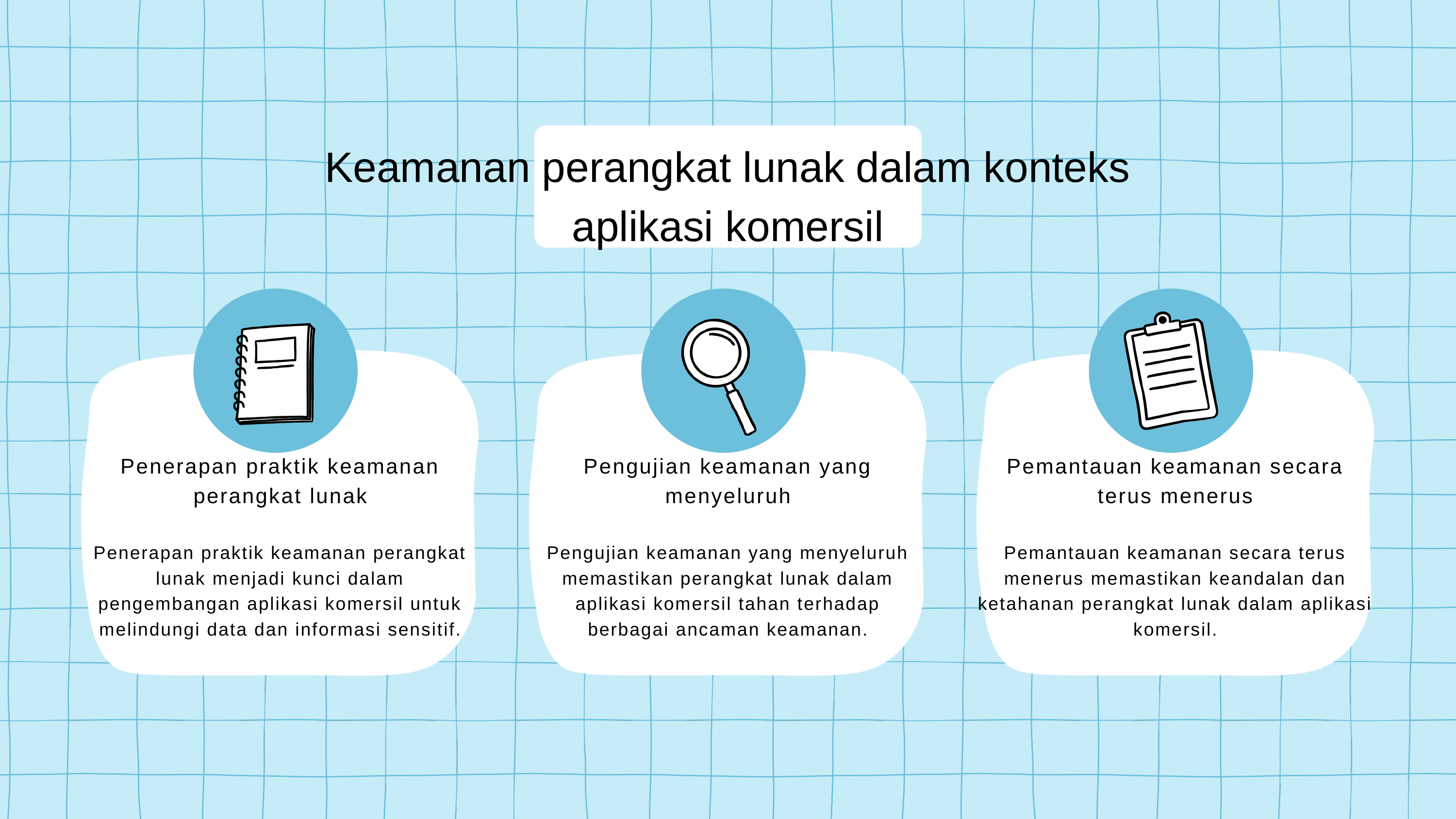

Keamanan perangkat lunak dalam konteks aplikasi komersil

Penerapan praktik keamanan perangkat lunak

Penerapan praktik keamanan perangkat lunak menjadi kunci dalam pengembangan aplikasi komersil untuk melindungi data dan informasi sensitif.
Pengujian keamanan yang menyeluruh

Pengujian keamanan yang menyeluruh memastikan perangkat lunak dalam aplikasi komersil tahan terhadap berbagai ancaman keamanan.
Pemantauan keamanan secara terus menerus

Pemantauan keamanan secara terus menerus memastikan keandalan dan ketahanan perangkat lunak dalam aplikasi komersil.